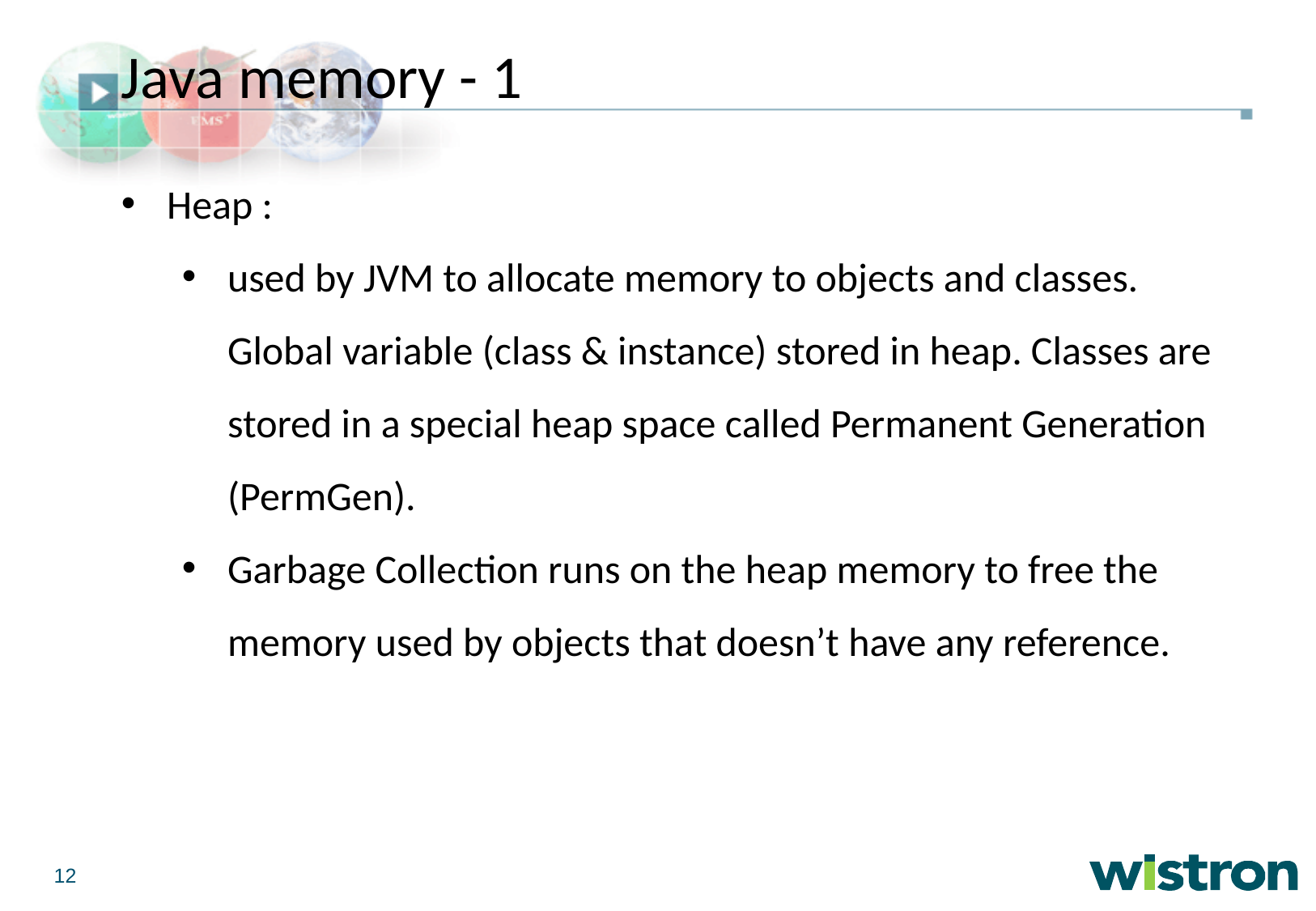

Java memory - 1
Heap :
used by JVM to allocate memory to objects and classes. Global variable (class & instance) stored in heap. Classes are stored in a special heap space called Permanent Generation (PermGen).
Garbage Collection runs on the heap memory to free the memory used by objects that doesn’t have any reference.